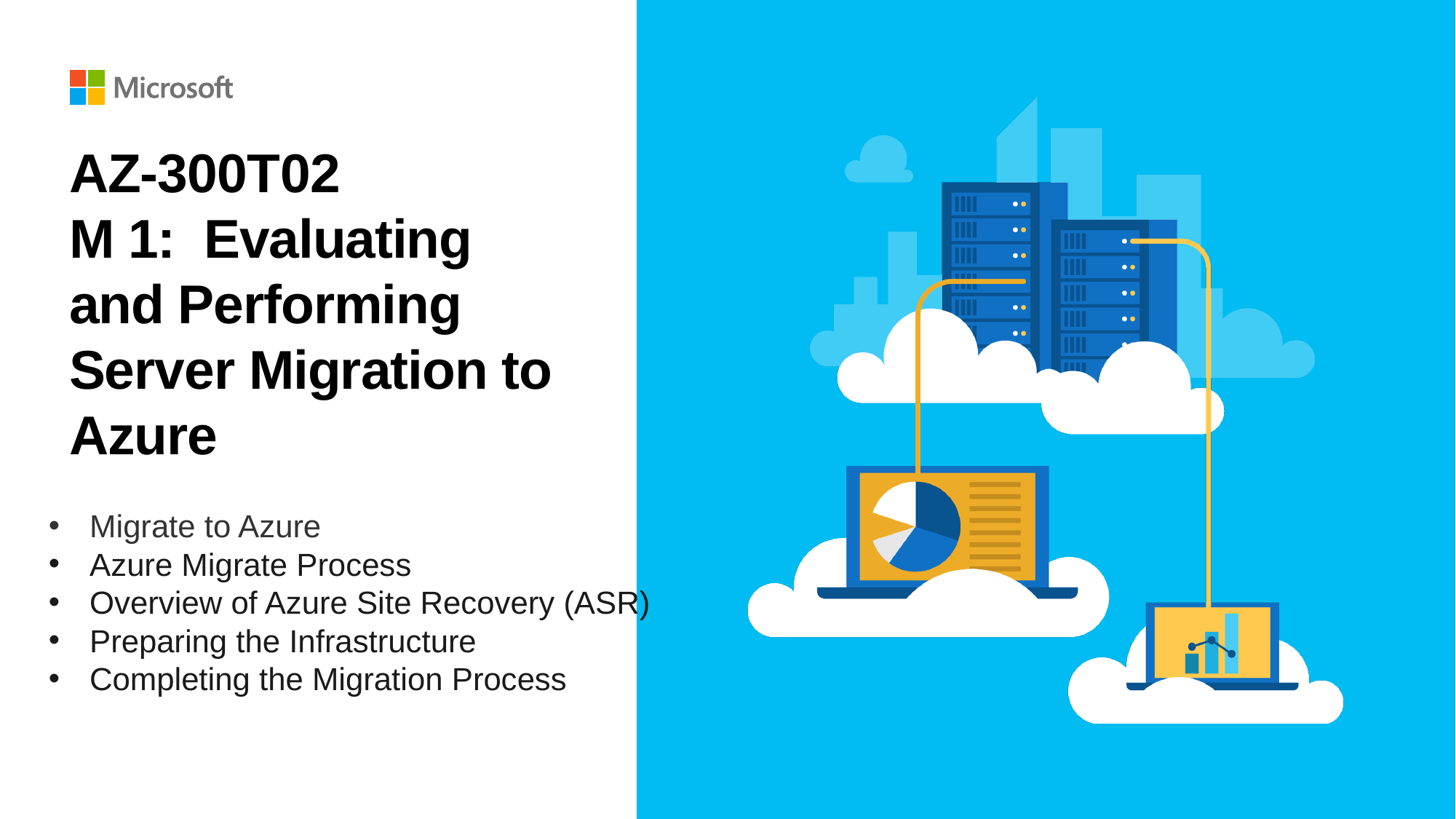

# AZ-300T02 M 1:  Evaluating and Performing Server Migration to Azure
Migrate to Azure
Azure Migrate Process
Overview of Azure Site Recovery (ASR)
Preparing the Infrastructure
Completing the Migration Process